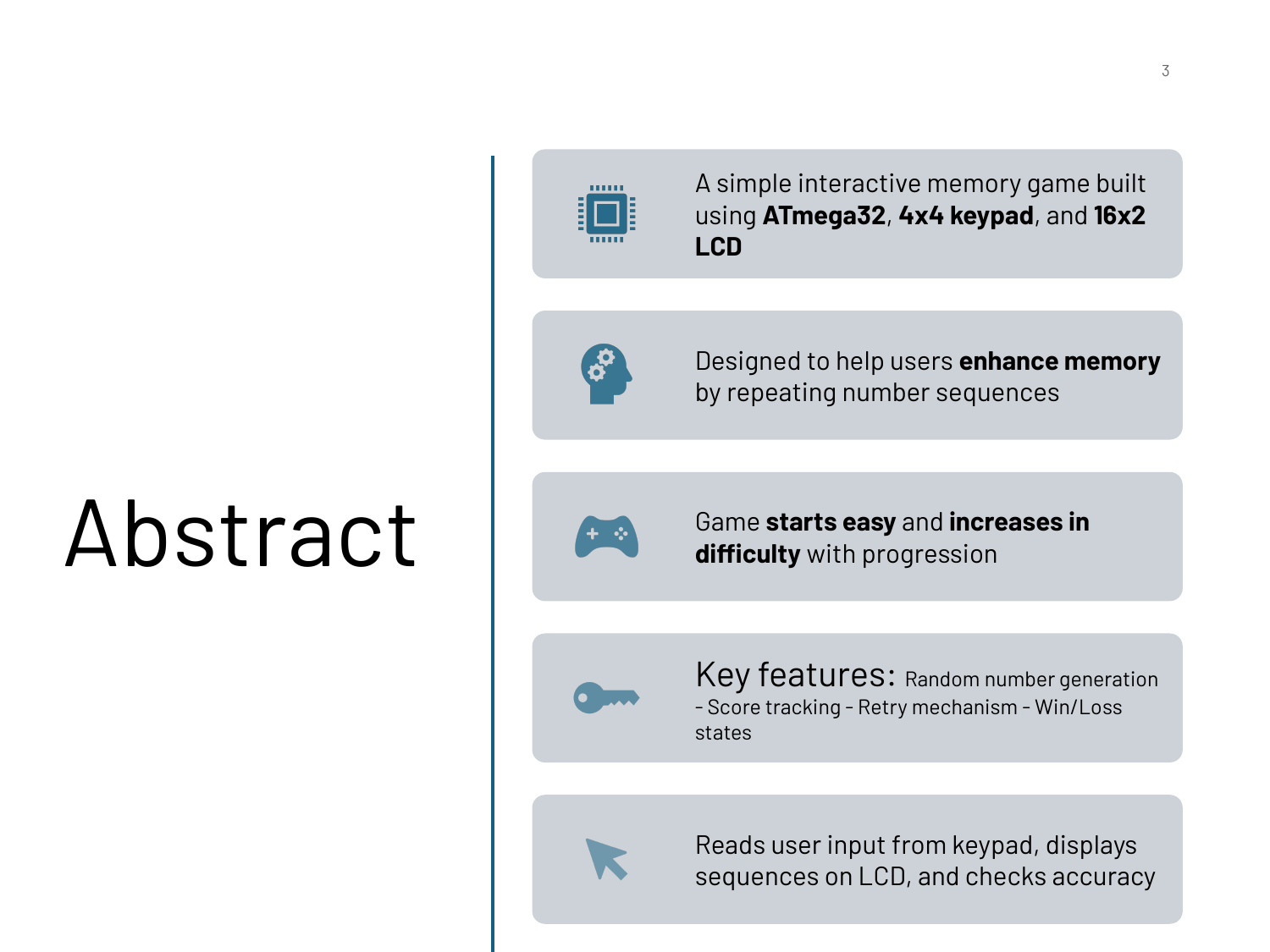

3
# Abstract
A simple interactive memory game built using ATmega32, 4x4 keypad, and 16x2 LCD
Designed to help users enhance memory by repeating number sequences
Game starts easy and increases in difficulty with progression
Key features: Random number generation - Score tracking - Retry mechanism - Win/Loss states
Reads user input from keypad, displays sequences on LCD, and checks accuracy